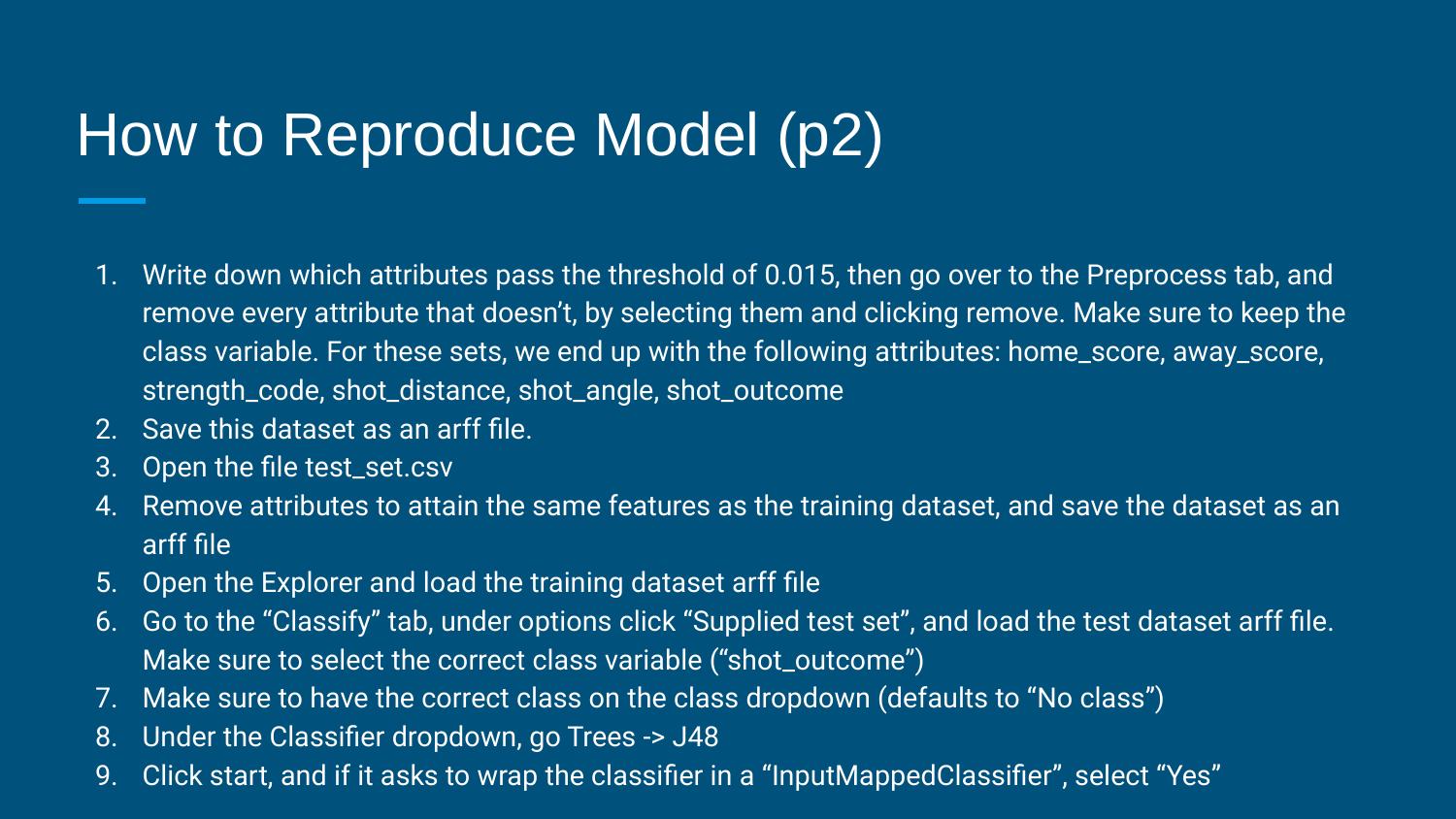

# How to Reproduce Model (p2)
Write down which attributes pass the threshold of 0.015, then go over to the Preprocess tab, and remove every attribute that doesn’t, by selecting them and clicking remove. Make sure to keep the class variable. For these sets, we end up with the following attributes: home_score, away_score, strength_code, shot_distance, shot_angle, shot_outcome
Save this dataset as an arff file.
Open the file test_set.csv
Remove attributes to attain the same features as the training dataset, and save the dataset as an arff file
Open the Explorer and load the training dataset arff file
Go to the “Classify” tab, under options click “Supplied test set”, and load the test dataset arff file. Make sure to select the correct class variable (“shot_outcome”)
Make sure to have the correct class on the class dropdown (defaults to “No class”)
Under the Classifier dropdown, go Trees -> J48
Click start, and if it asks to wrap the classifier in a “InputMappedClassifier”, select “Yes”